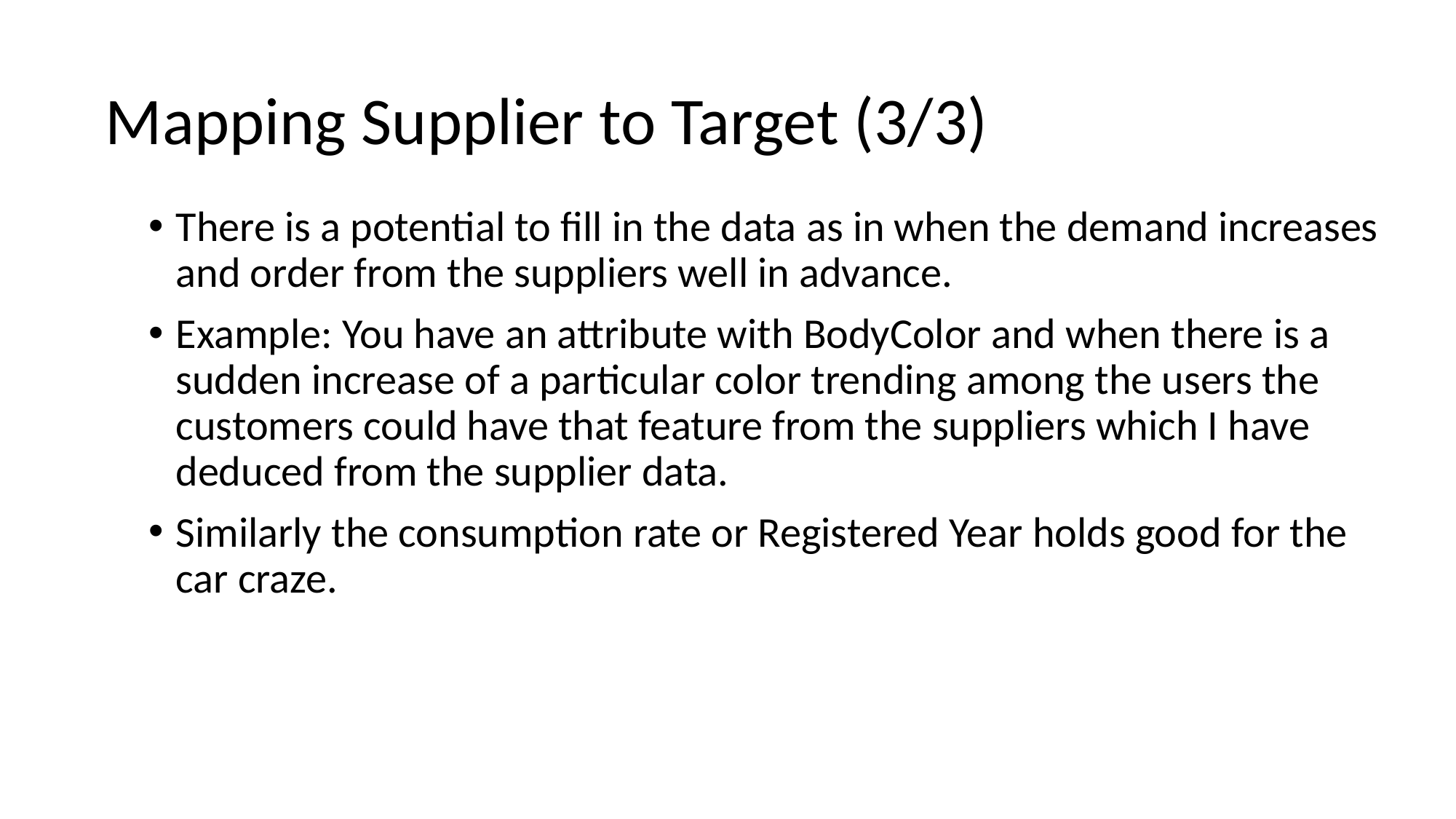

# Mapping Supplier to Target (3/3)
There is a potential to fill in the data as in when the demand increases and order from the suppliers well in advance.
Example: You have an attribute with BodyColor and when there is a sudden increase of a particular color trending among the users the customers could have that feature from the suppliers which I have deduced from the supplier data.
Similarly the consumption rate or Registered Year holds good for the car craze.